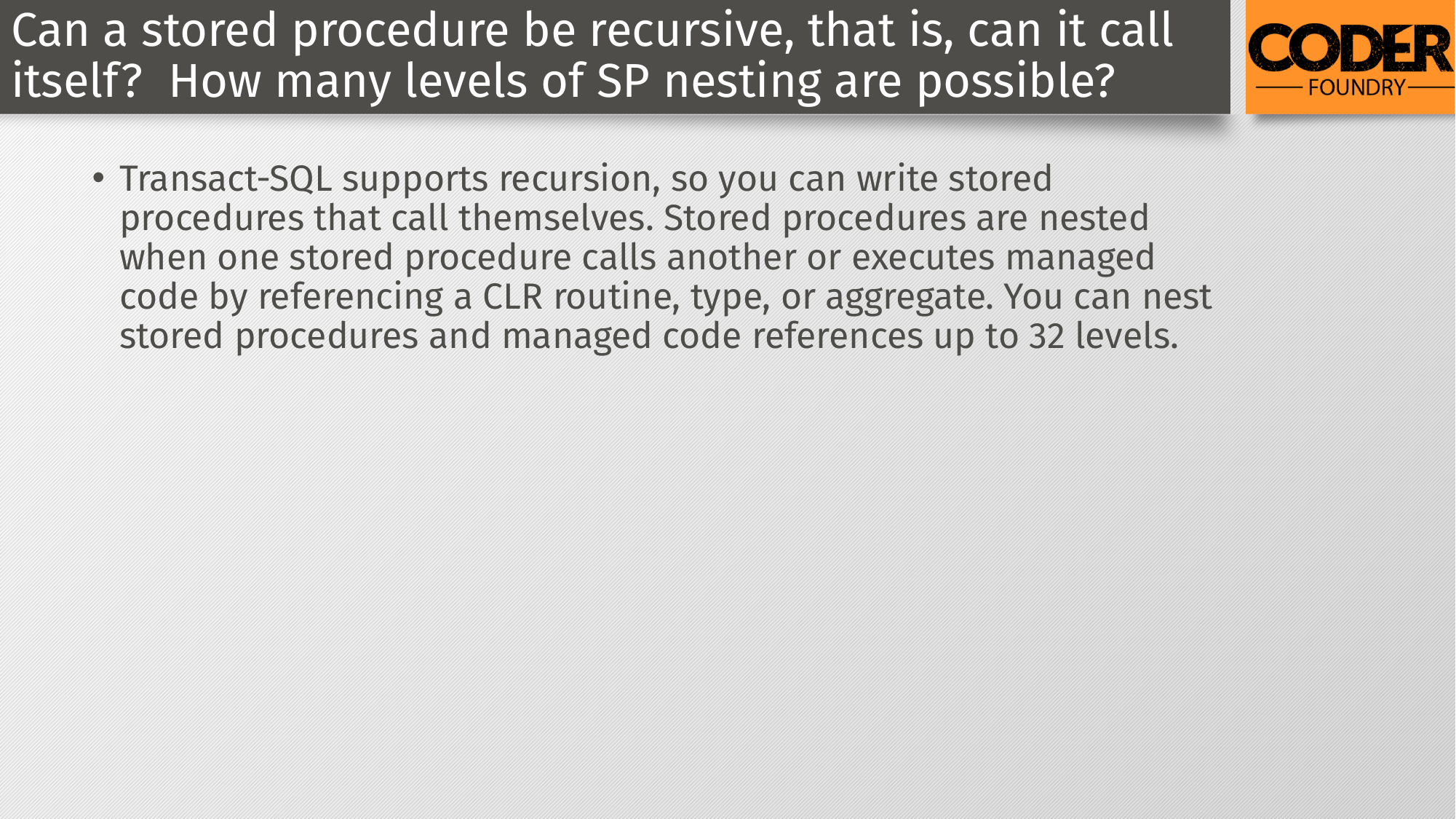

# Can a stored procedure be recursive, that is, can it call itself?  How many levels of SP nesting are possible?
Transact-SQL supports recursion, so you can write stored procedures that call themselves. Stored procedures are nested when one stored procedure calls another or executes managed code by referencing a CLR routine, type, or aggregate. You can nest stored procedures and managed code references up to 32 levels.